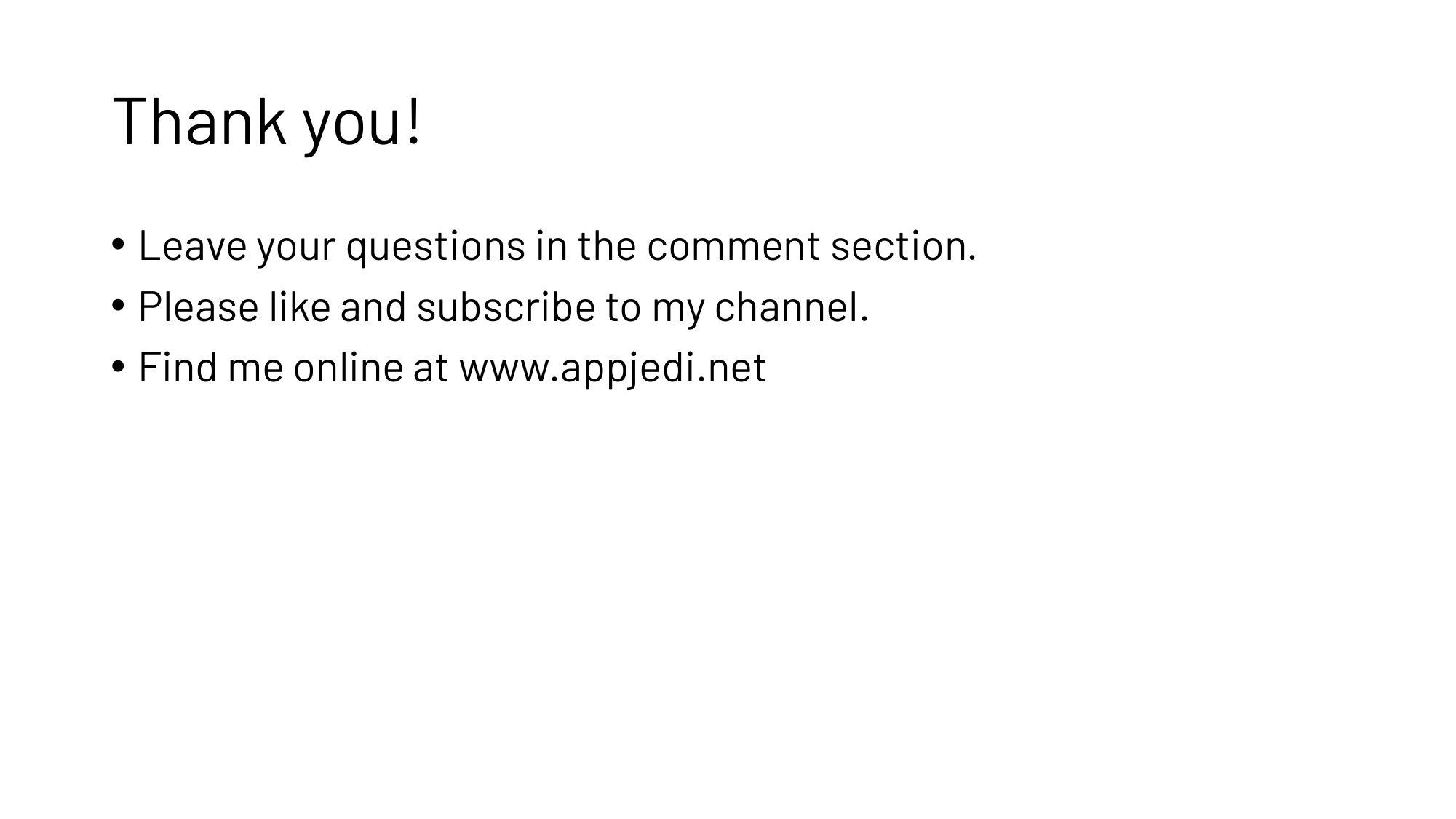

# Thank you!
Leave your questions in the comment section.
Please like and subscribe to my channel.
Find me online at www.appjedi.net